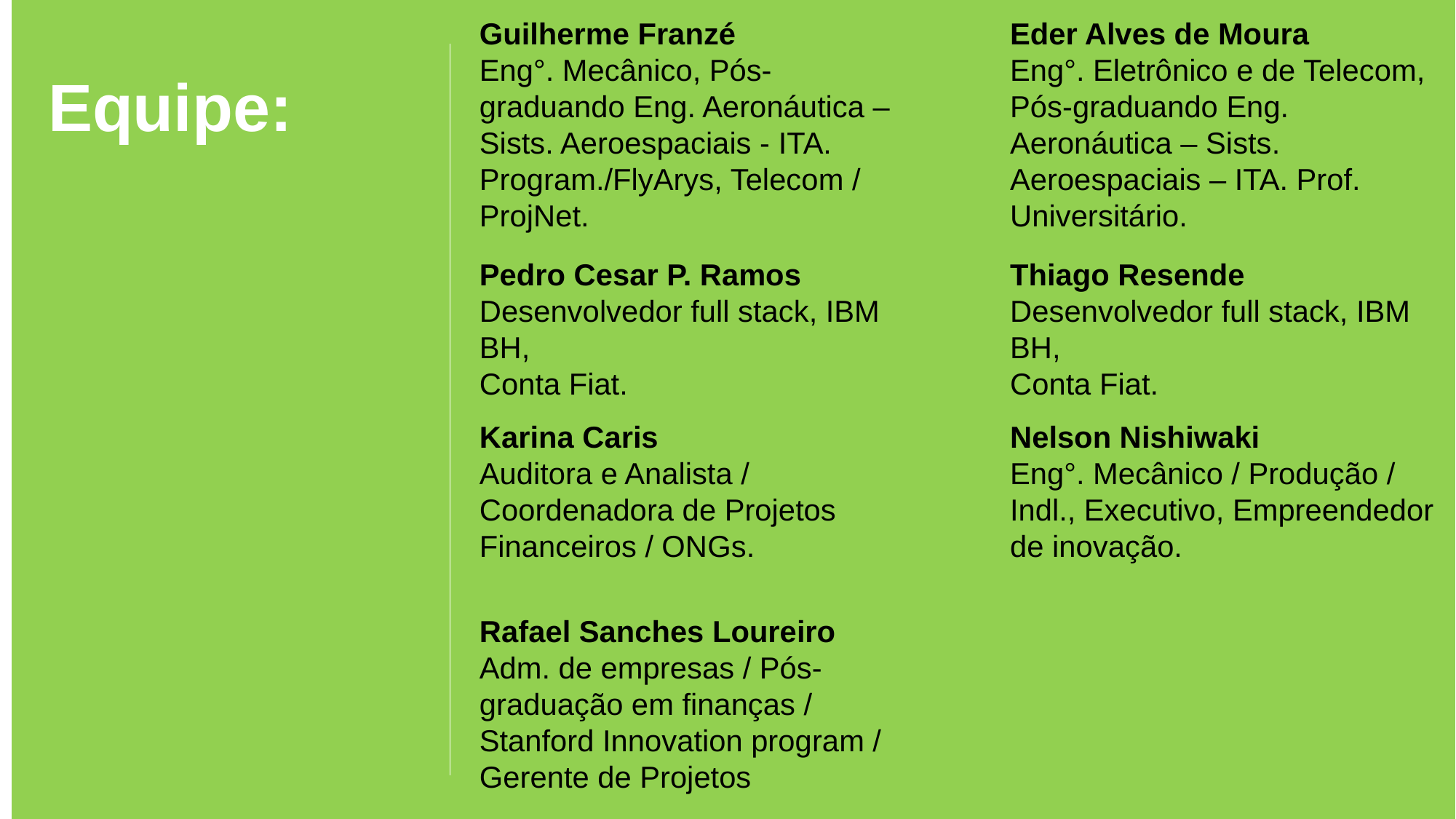

Guilherme Franzé
Eng°. Mecânico, Pós-graduando Eng. Aeronáutica – Sists. Aeroespaciais - ITA. Program./FlyArys, Telecom / ProjNet.

Eder Alves de Moura
Eng°. Eletrônico e de Telecom, Pós-graduando Eng. Aeronáutica – Sists. Aeroespaciais – ITA. Prof. Universitário.
# Equipe:
Pedro Cesar P. Ramos
Desenvolvedor full stack, IBM BH,
Conta Fiat.
Thiago Resende
Desenvolvedor full stack, IBM BH,
Conta Fiat.
Karina Caris
Auditora e Analista / Coordenadora de Projetos Financeiros / ONGs.
Nelson Nishiwaki
Eng°. Mecânico / Produção / Indl., Executivo, Empreendedor de inovação.
Rafael Sanches Loureiro
Adm. de empresas / Pós-graduação em finanças / Stanford Innovation program / Gerente de Projetos